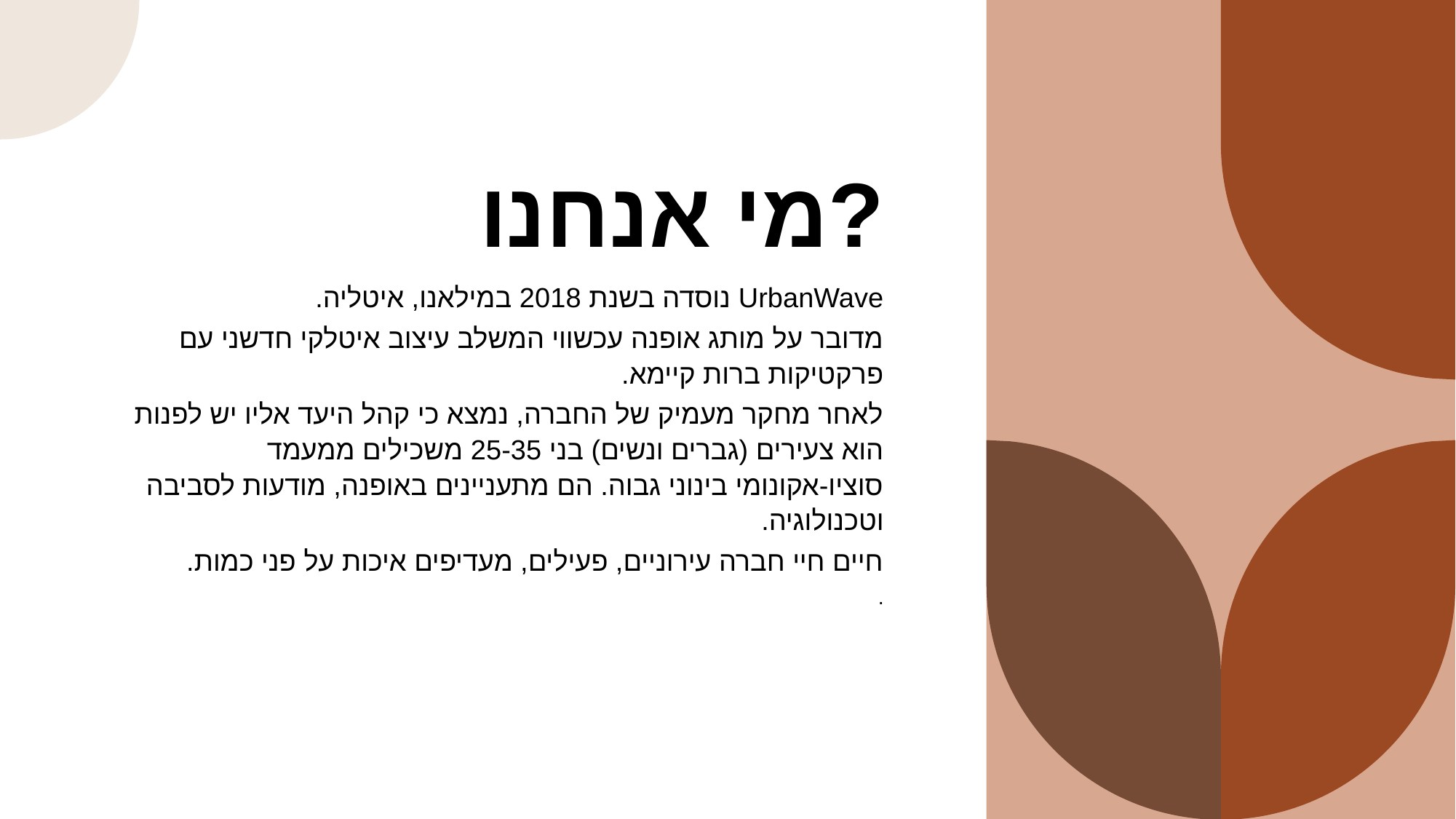

# מי אנחנו?
UrbanWave נוסדה בשנת 2018 במילאנו, איטליה.
מדובר על מותג אופנה עכשווי המשלב עיצוב איטלקי חדשני עם פרקטיקות ברות קיימא.
לאחר מחקר מעמיק של החברה, נמצא כי קהל היעד אליו יש לפנות הוא צעירים (גברים ונשים) בני 25-35 משכילים ממעמד סוציו-אקונומי בינוני גבוה. הם מתעניינים באופנה, מודעות לסביבה וטכנולוגיה.
חיים חיי חברה עירוניים, פעילים, מעדיפים איכות על פני כמות.
.